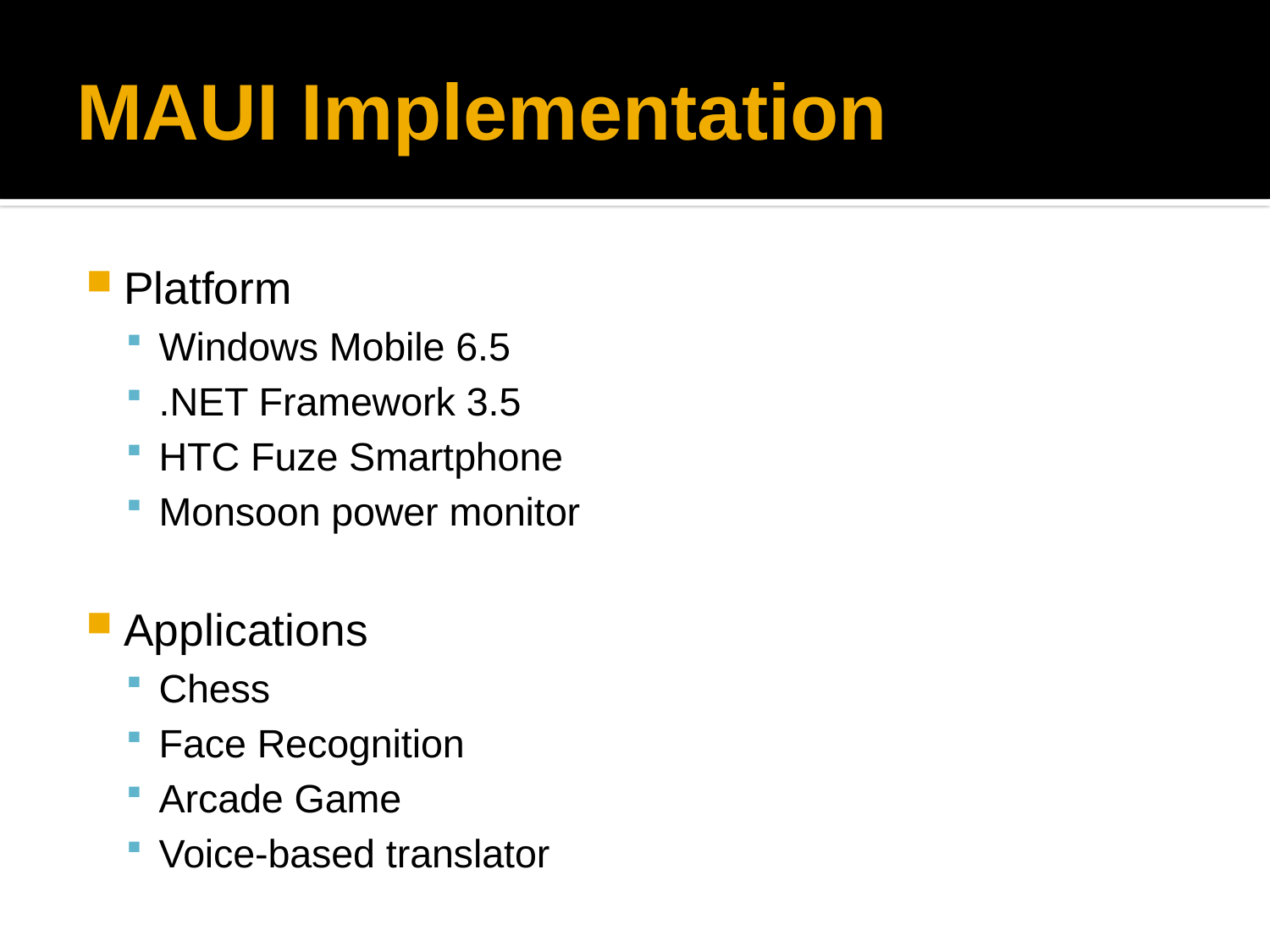

# MAUI Implementation
Platform
Windows Mobile 6.5
.NET Framework 3.5
HTC Fuze Smartphone
Monsoon power monitor

Applications
Chess
Face Recognition
Arcade Game
Voice-based translator